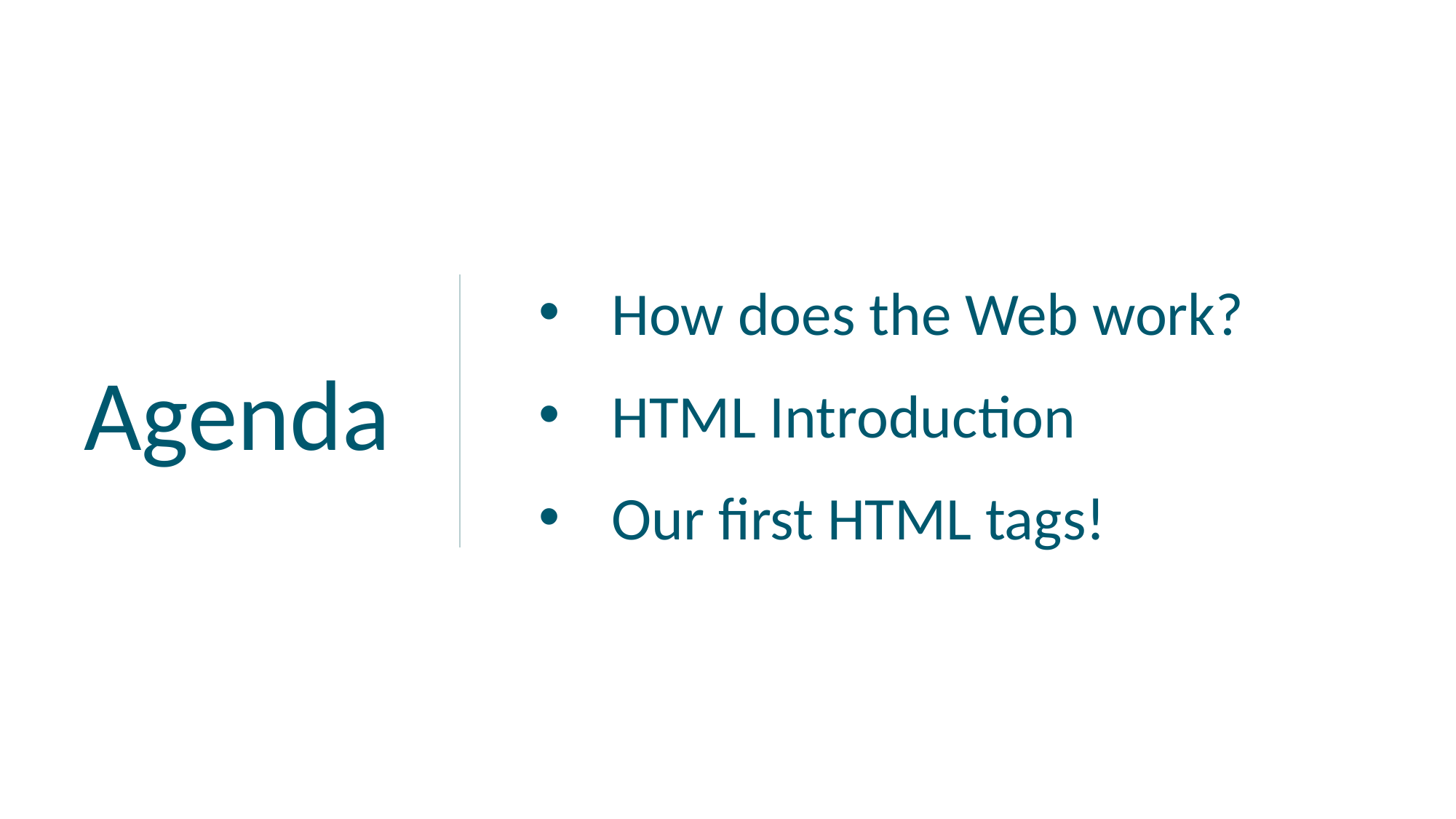

How does the Web work?
HTML Introduction
Our first HTML tags!